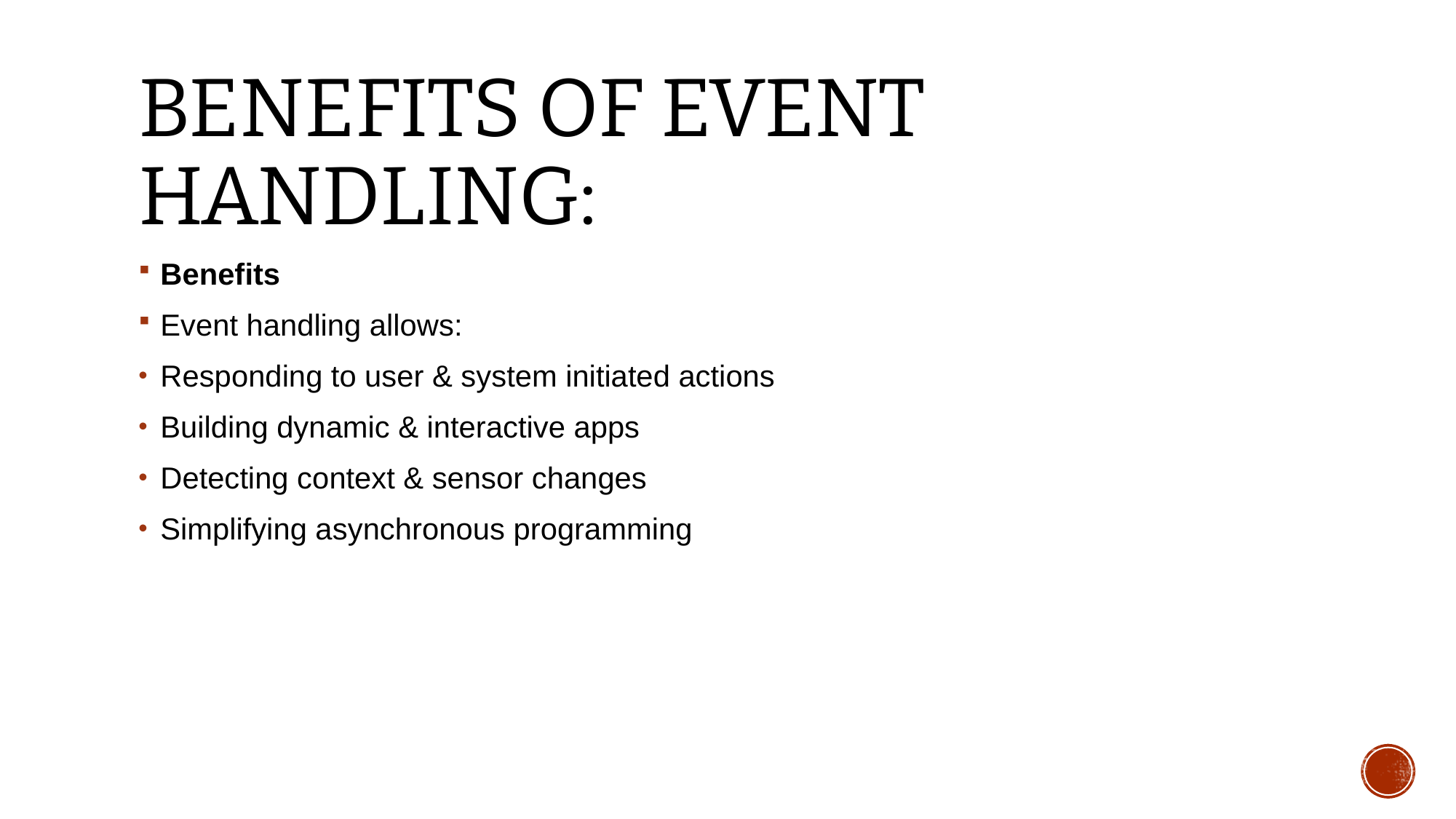

# Benefits of event handling:
Benefits
Event handling allows:
Responding to user & system initiated actions
Building dynamic & interactive apps
Detecting context & sensor changes
Simplifying asynchronous programming